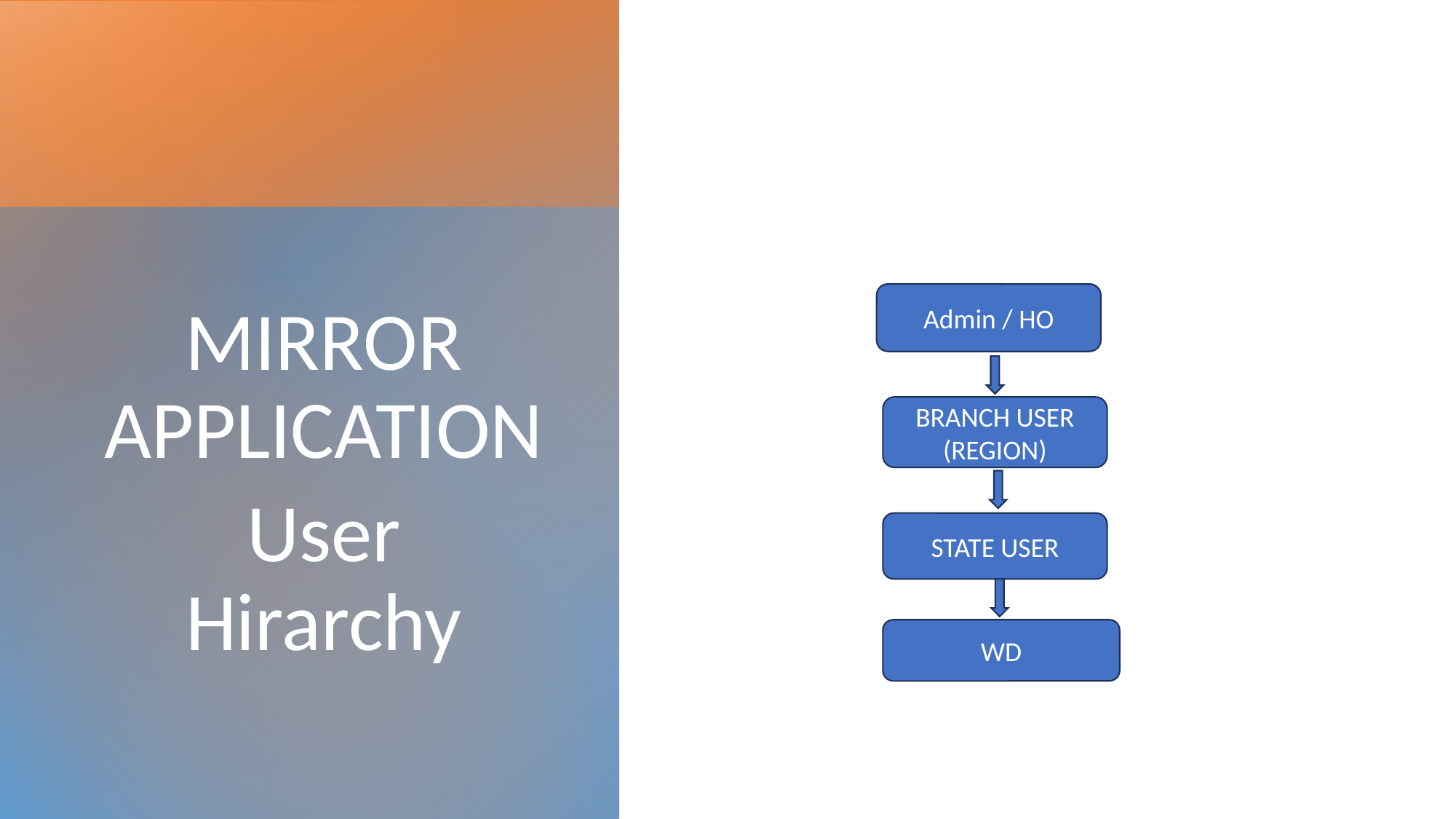

Admin / HO
MIRROR APPLICATION
User Hirarchy

BRANCH USER
(REGION)

STATE USER

WD